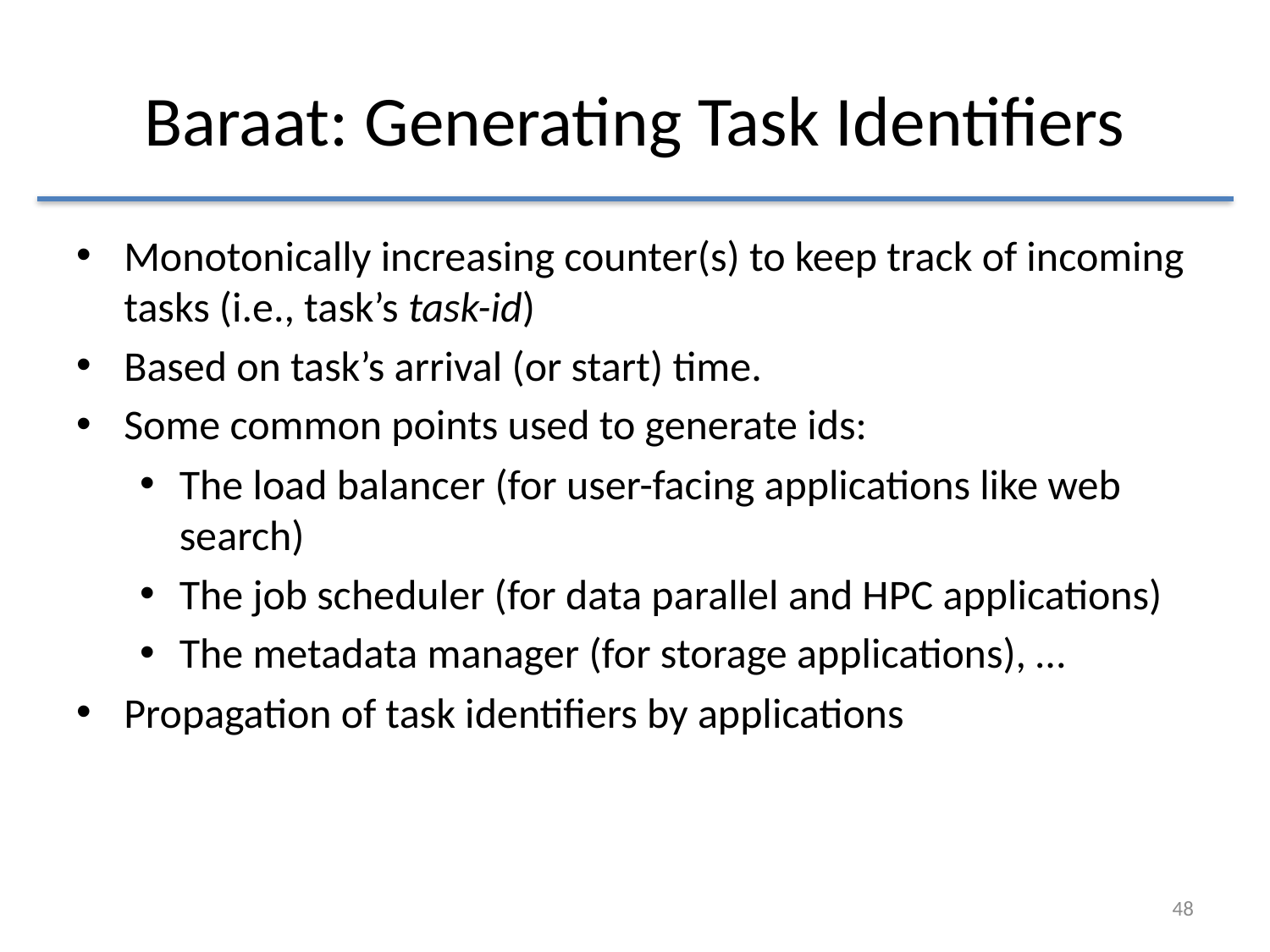

# Baraat: Generating Task Identifiers
Monotonically increasing counter(s) to keep track of incoming tasks (i.e., task’s task-id)
Based on task’s arrival (or start) time.
Some common points used to generate ids:
The load balancer (for user-facing applications like web search)
The job scheduler (for data parallel and HPC applications)
The metadata manager (for storage applications), …
Propagation of task identifiers by applications
48